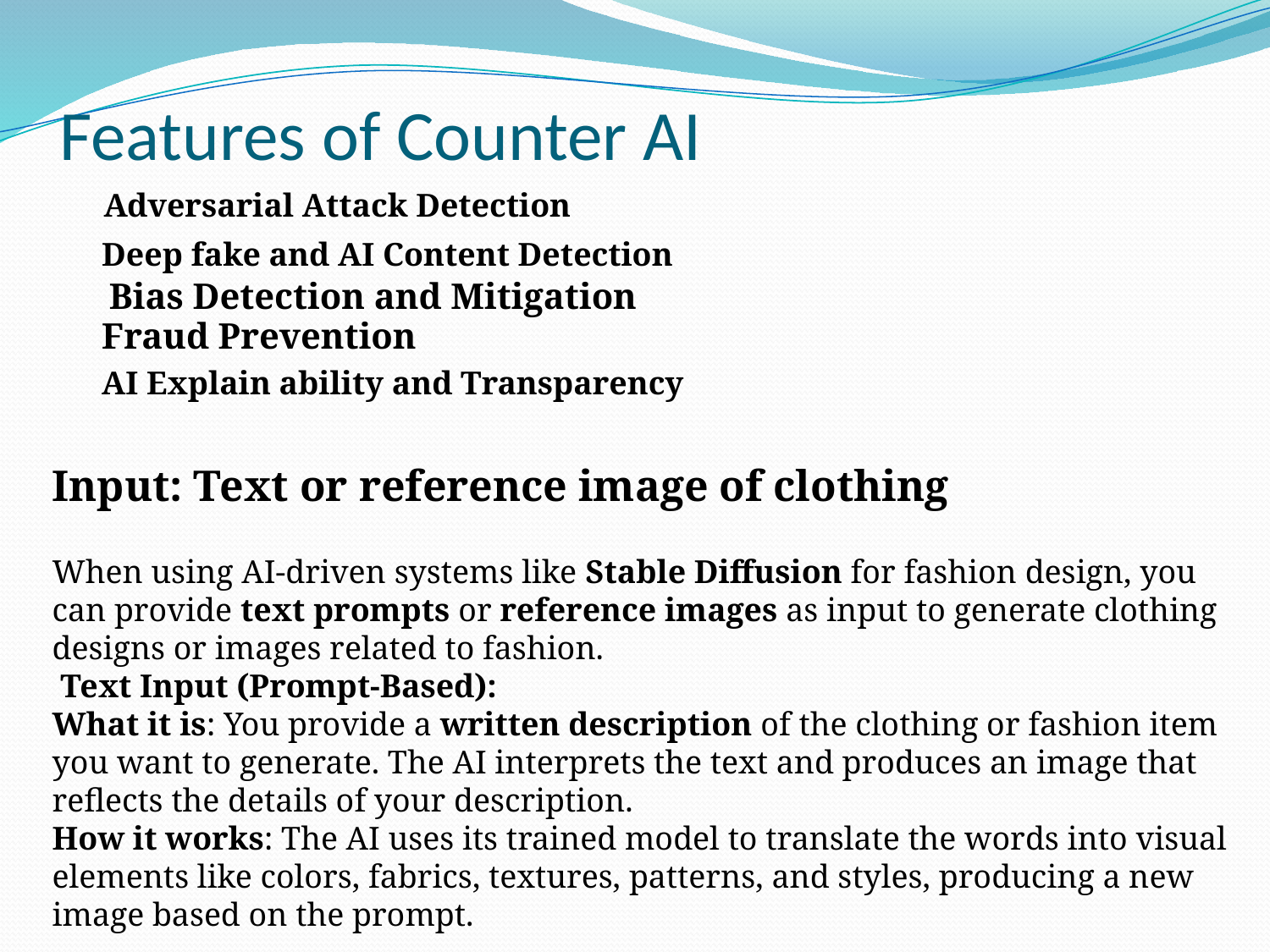

# Features of Counter AI
  Adversarial Attack Detection
Deep fake and AI Content Detection
   Bias Detection and Mitigation
Fraud Prevention
AI Explain ability and Transparency
Input: Text or reference image of clothing

When using AI-driven systems like Stable Diffusion for fashion design, you can provide text prompts or reference images as input to generate clothing designs or images related to fashion.
 Text Input (Prompt-Based):
What it is: You provide a written description of the clothing or fashion item you want to generate. The AI interprets the text and produces an image that reflects the details of your description.
How it works: The AI uses its trained model to translate the words into visual elements like colors, fabrics, textures, patterns, and styles, producing a new image based on the prompt.